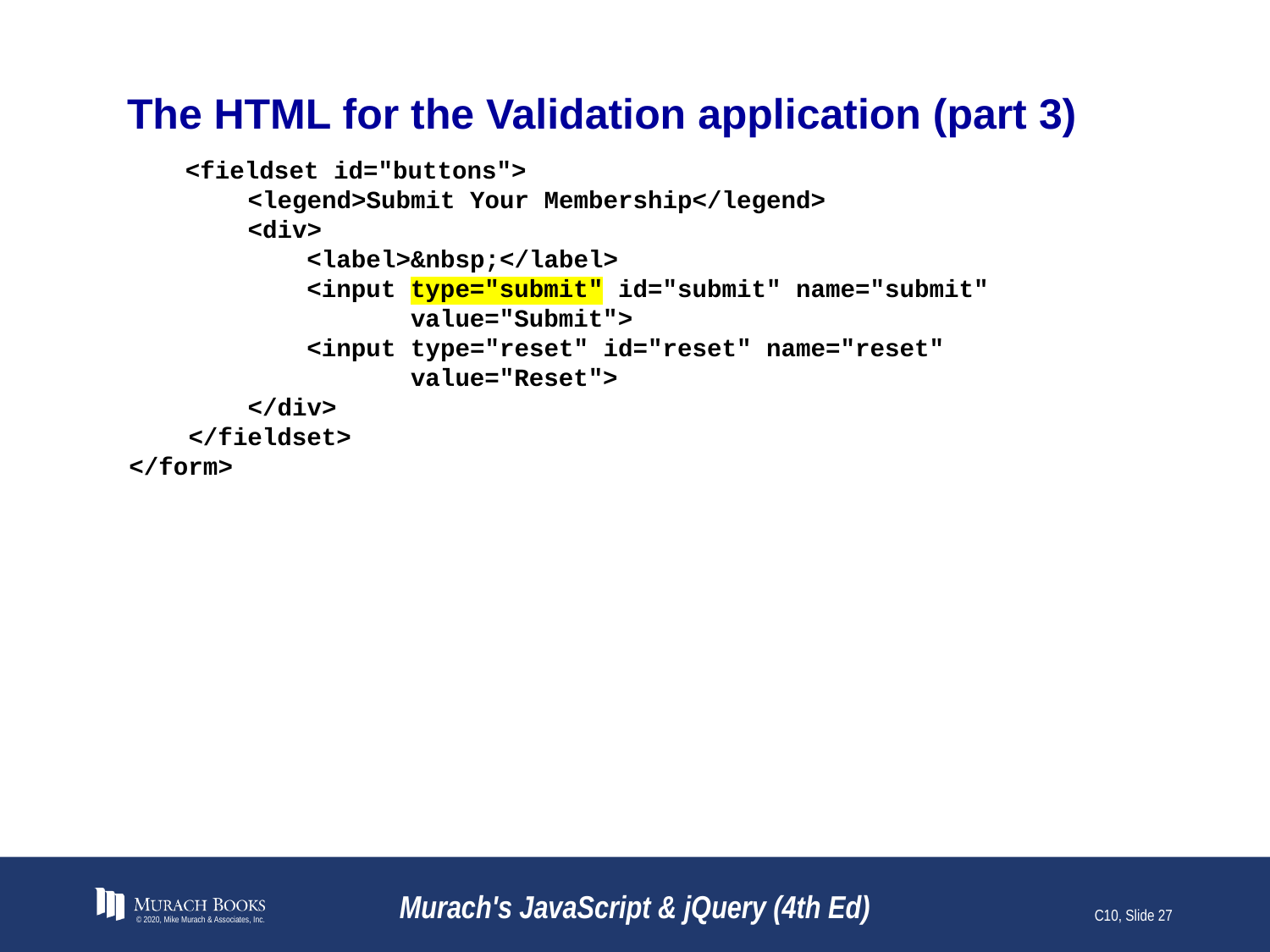

# The HTML for the Validation application (part 3)
	<fieldset id="buttons">
        <legend>Submit Your Membership</legend>
        <div>
            <label>&nbsp;</label>
            <input type="submit" id="submit" name="submit"
                   value="Submit">
            <input type="reset" id="reset" name="reset"
                   value="Reset">
        </div>
    </fieldset>
</form>

© 2020, Mike Murach & Associates, Inc.
Murach's JavaScript & jQuery (4th Ed)

C10, Slide 27